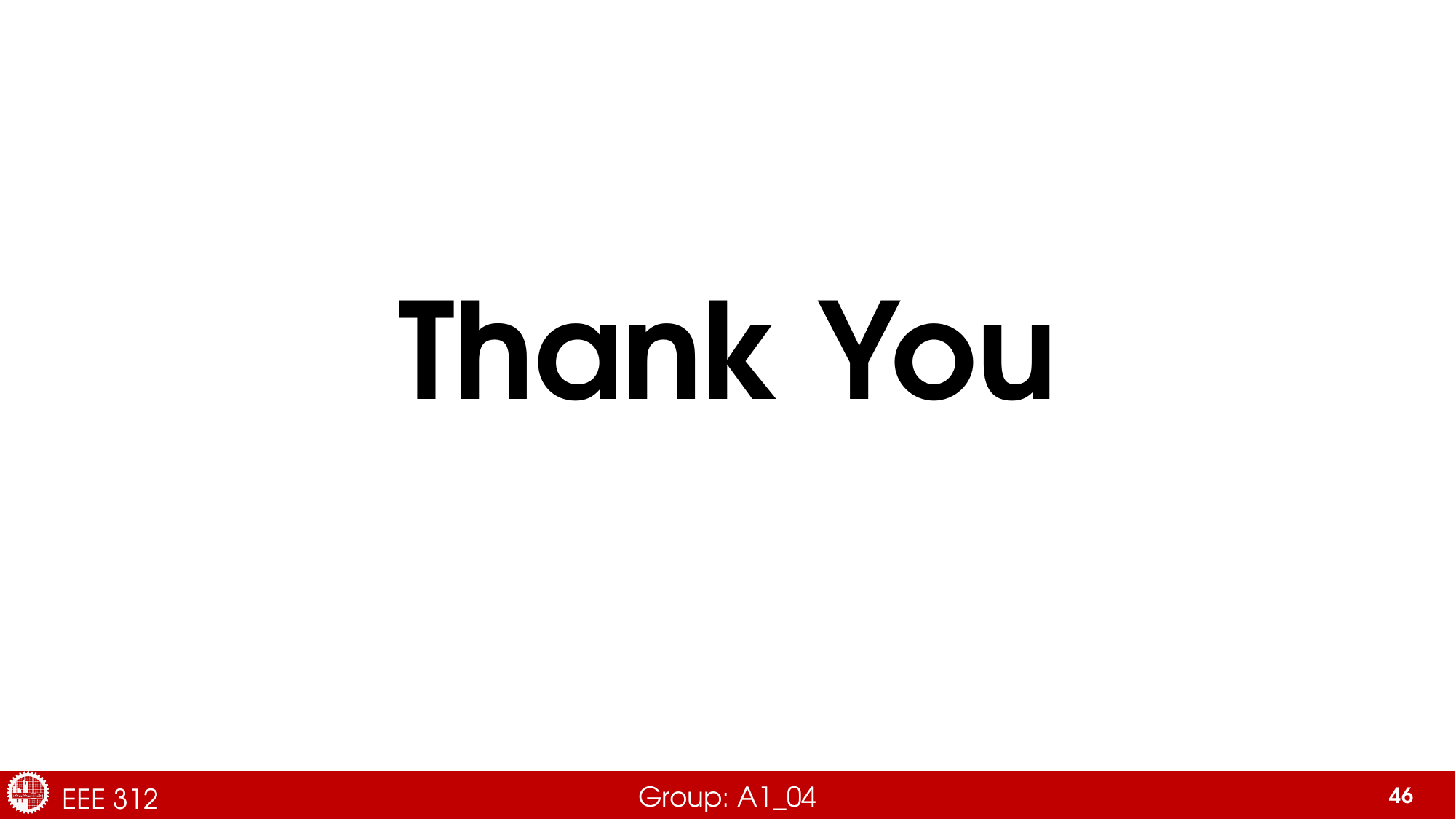

Thank You
Group: A1_04
EEE 312
46